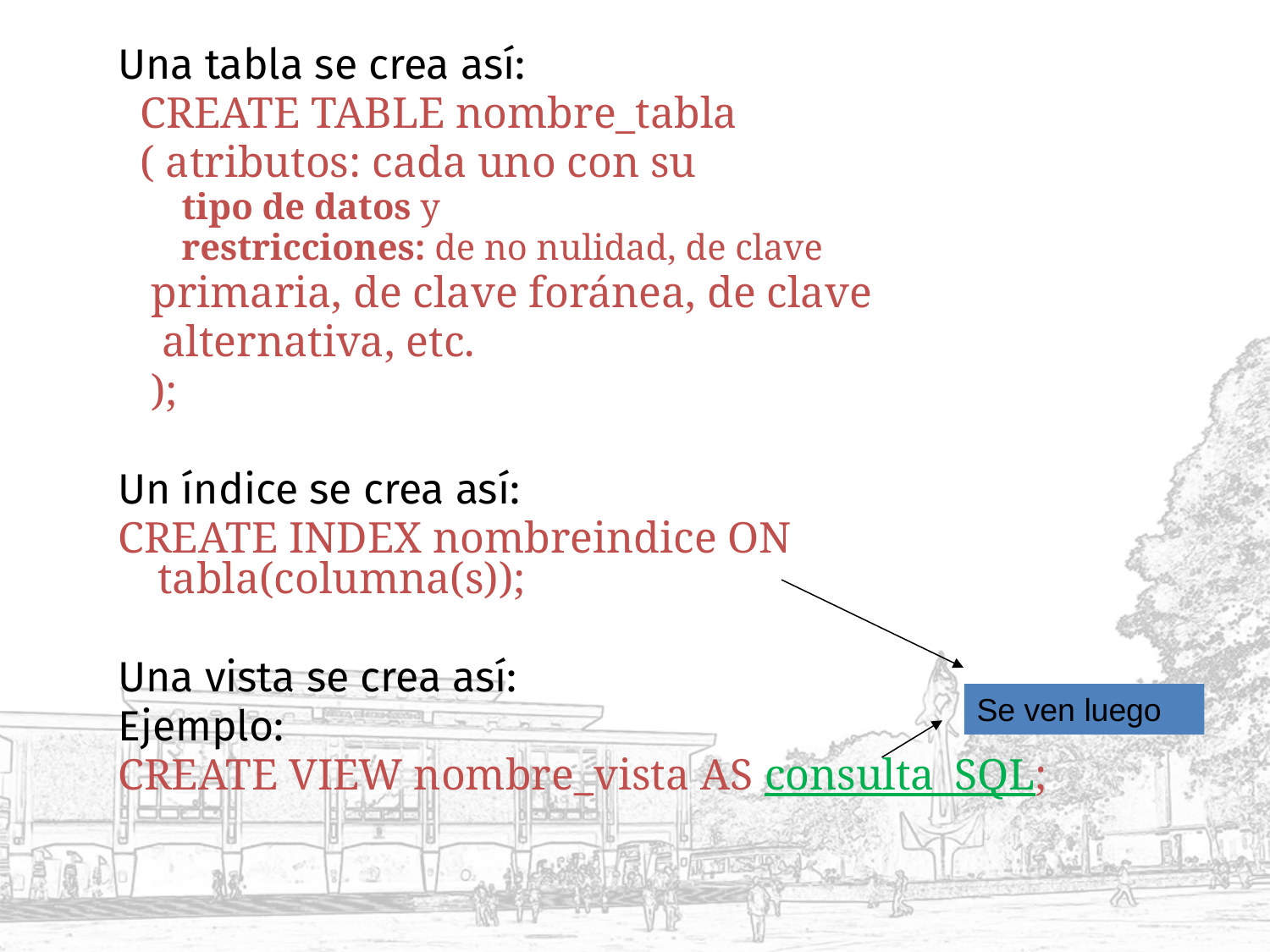

Una tabla se crea así:
  CREATE TABLE nombre_tabla
  ( atributos: cada uno con su
tipo de datos y
restricciones: de no nulidad, de clave
   primaria, de clave foránea, de clave
    alternativa, etc.
   );

Un índice se crea así:
CREATE INDEX nombreindice ON tabla(columna(s));

Una vista se crea así:
Ejemplo:
CREATE VIEW nombre_vista AS consulta_SQL;

Se ven luego